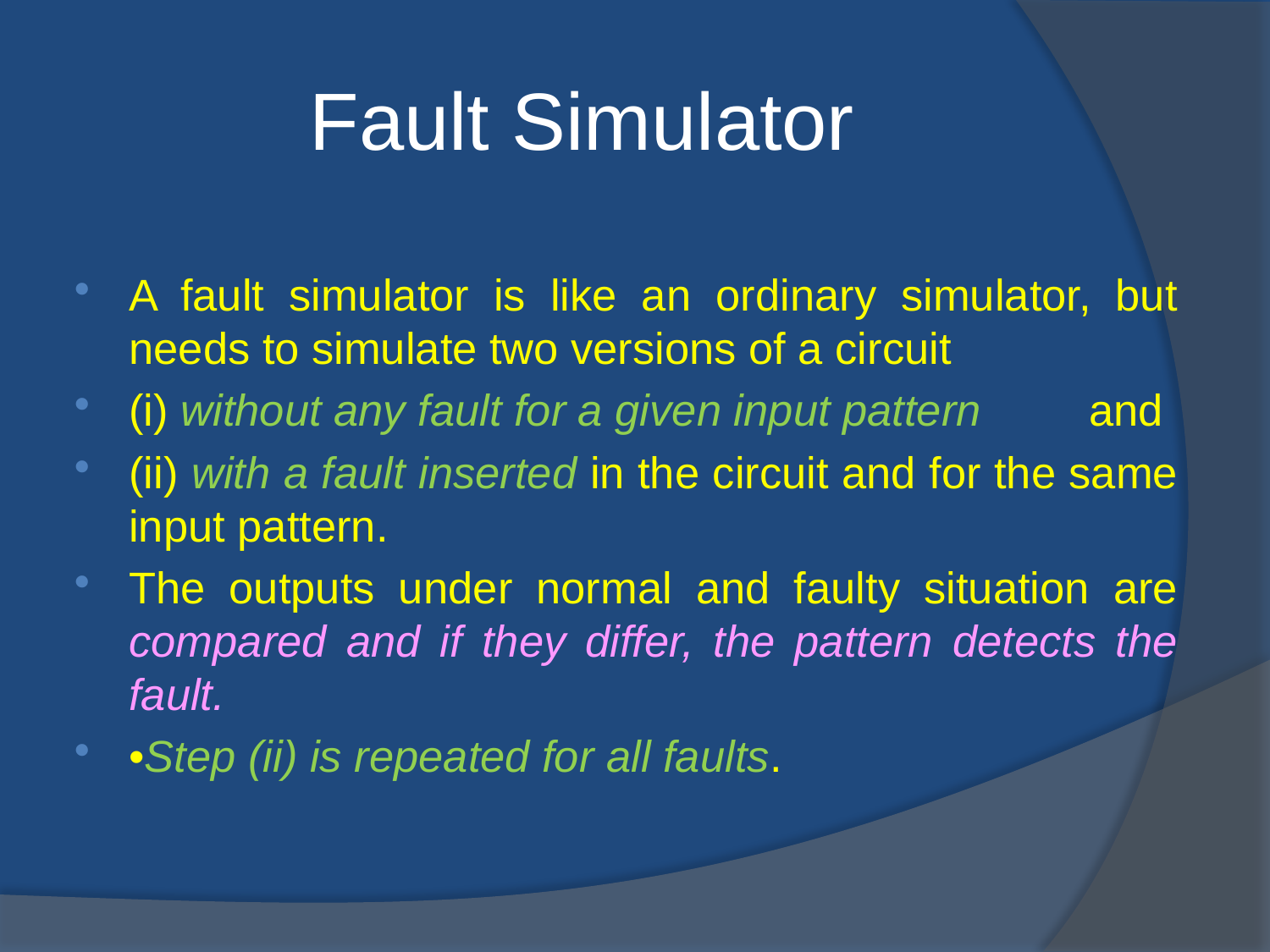

# Fault Simulator

A fault simulator is like an ordinary simulator, but needs to simulate two versions of a circuit
(i) without any fault for a given input pattern 				and
(ii) with a fault inserted in the circuit and for the same input pattern.
The outputs under normal and faulty situation are compared and if they differ, the pattern detects the fault.
•Step (ii) is repeated for all faults.